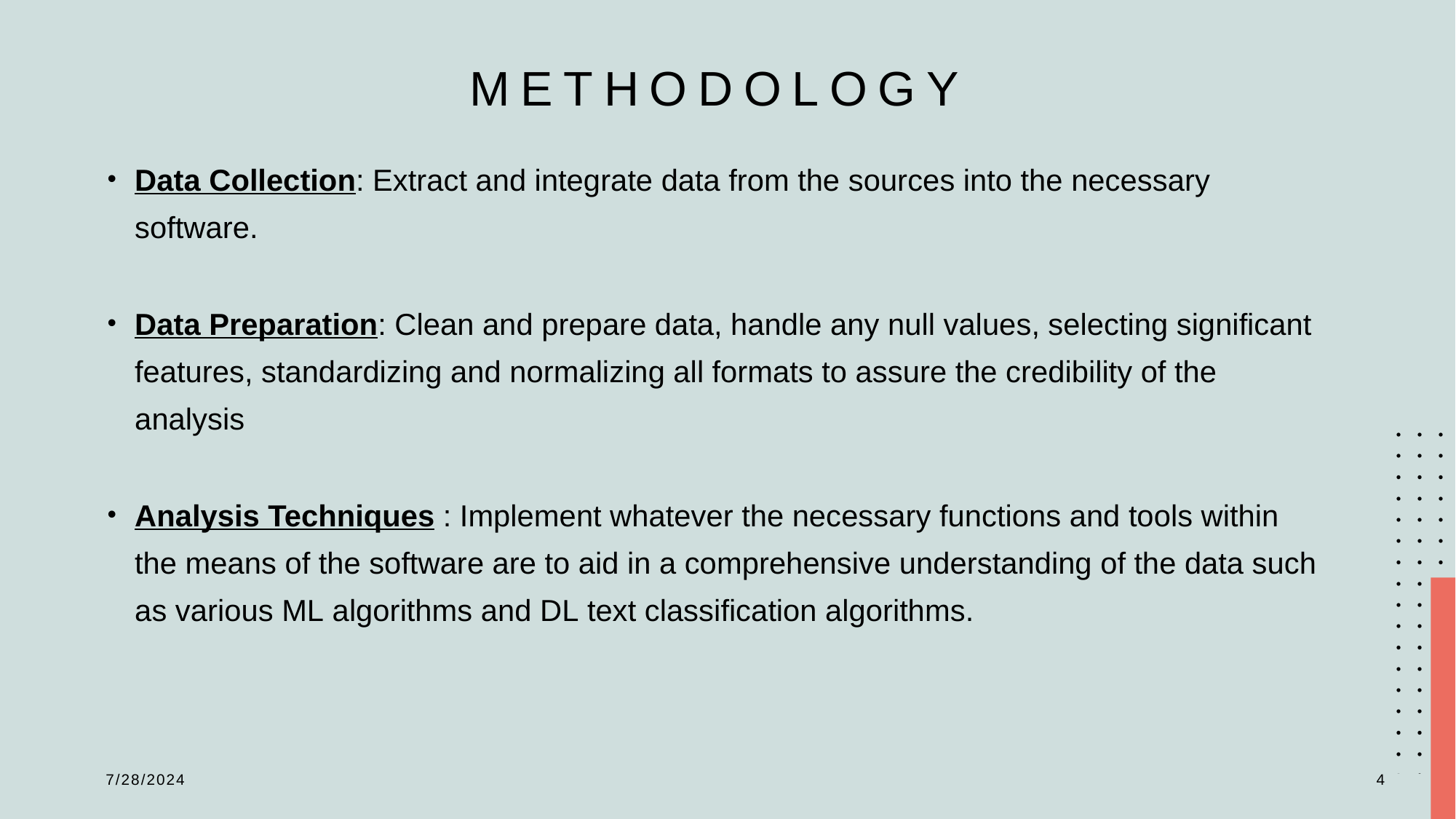

# Methodology
Data Collection: Extract and integrate data from the sources into the necessary software.

Data Preparation: Clean and prepare data, handle any null values, selecting significant features, standardizing and normalizing all formats to assure the credibility of the analysis

Analysis Techniques : Implement whatever the necessary functions and tools within the means of the software are to aid in a comprehensive understanding of the data such as various ML algorithms and DL text classification algorithms.
7/28/2024

4